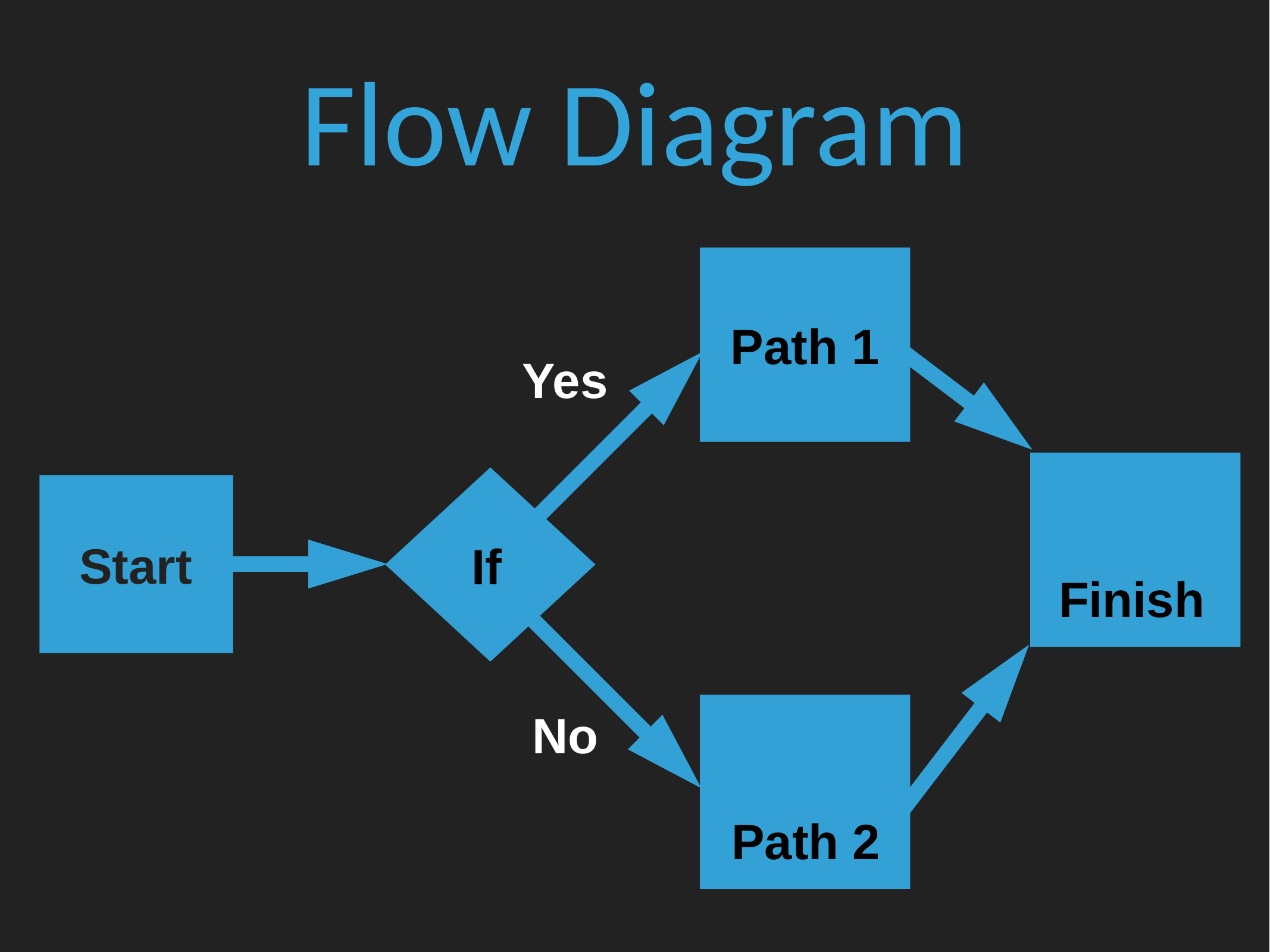

# Flow Diagram

Path 1
Yes

If
Start

Finish

No

Path 2